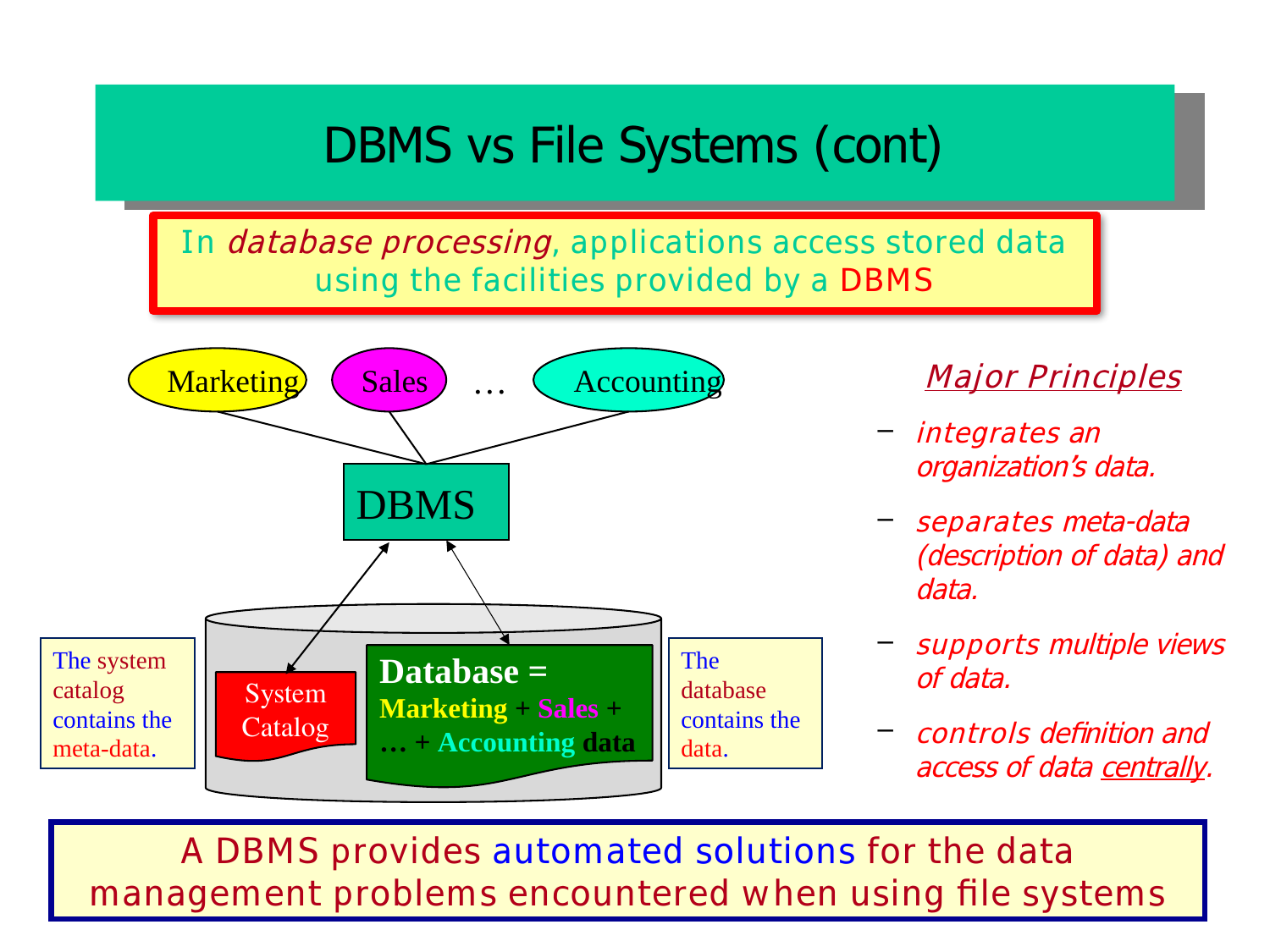

# DBMS vs File Systems (cont)
In database processing, applications access stored data using the facilities provided by a DBMS
Marketing
Sales
Accounting
…
Major Principles
integrates an organization’s data.
separates meta-data (description of data) and data.
supports multiple views of data.
controls definition and access of data centrally.
DBMS

Database =
Marketing + Sales + … + Accounting data
The database contains the data.
The system catalog contains the meta-data.
System Catalog
A DBMS provides automated solutions for the data management problems encountered when using file systems
8